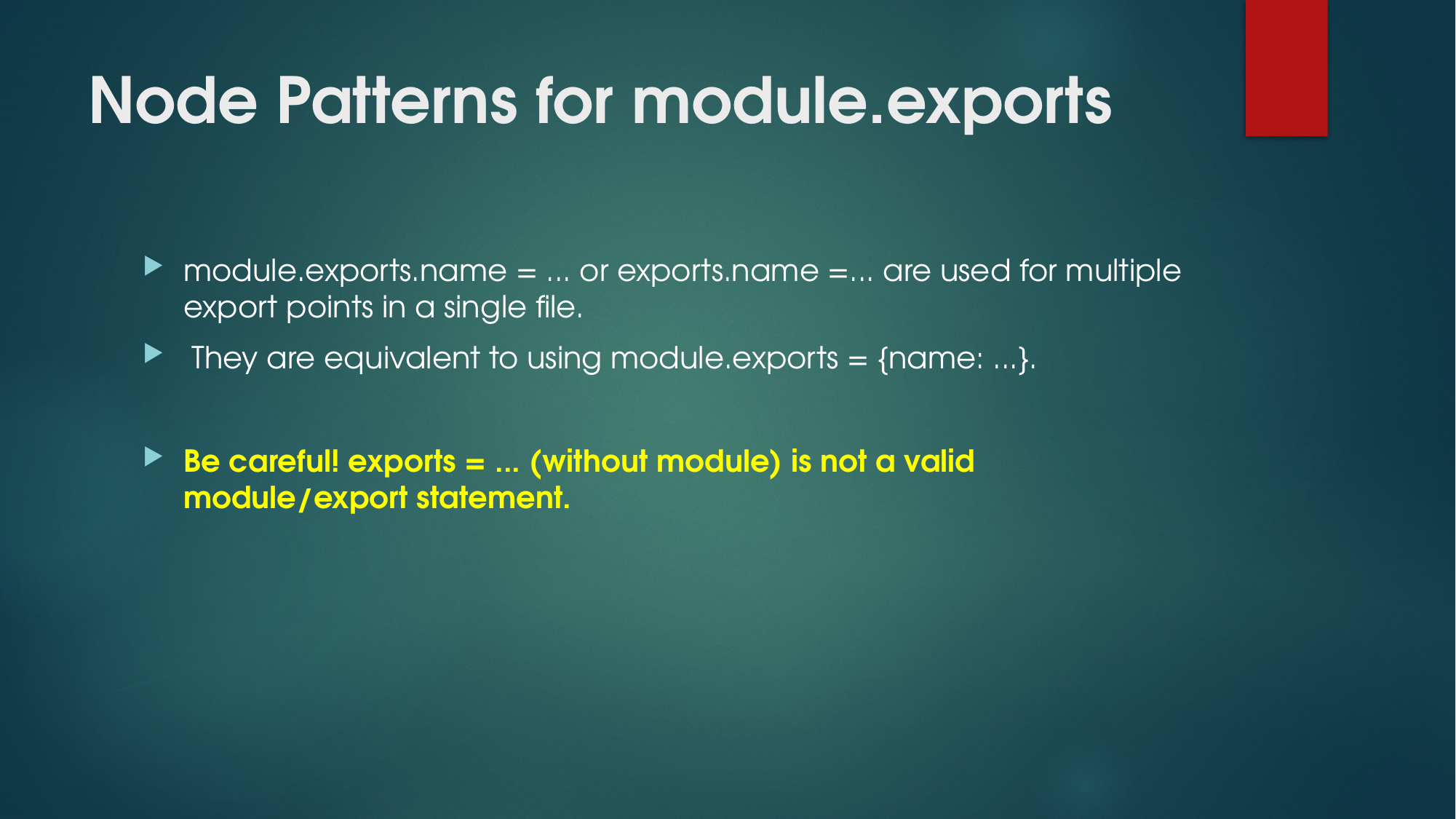

# Node Patterns for module.exports
module.exports.name = ... or exports.name =... are used for multiple export points in a single file.
 They are equivalent to using module.exports = {name: ...}.

Be careful! exports = ... (without module) is not a valid module/export statement.